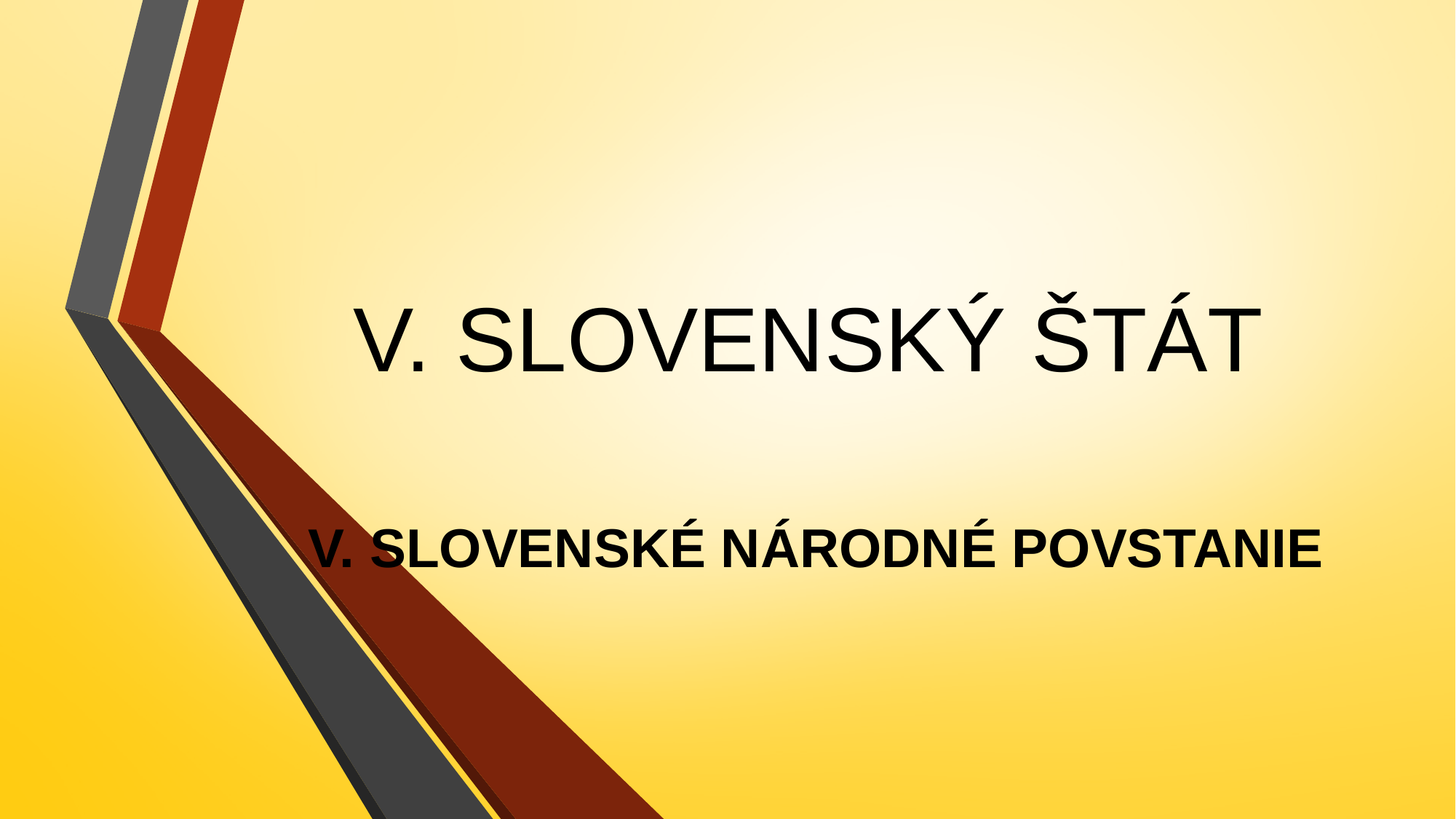

# V. SLOVENSKÝ ŠTÁT
V. SLOVENSKÉ NÁRODNÉ POVSTANIE